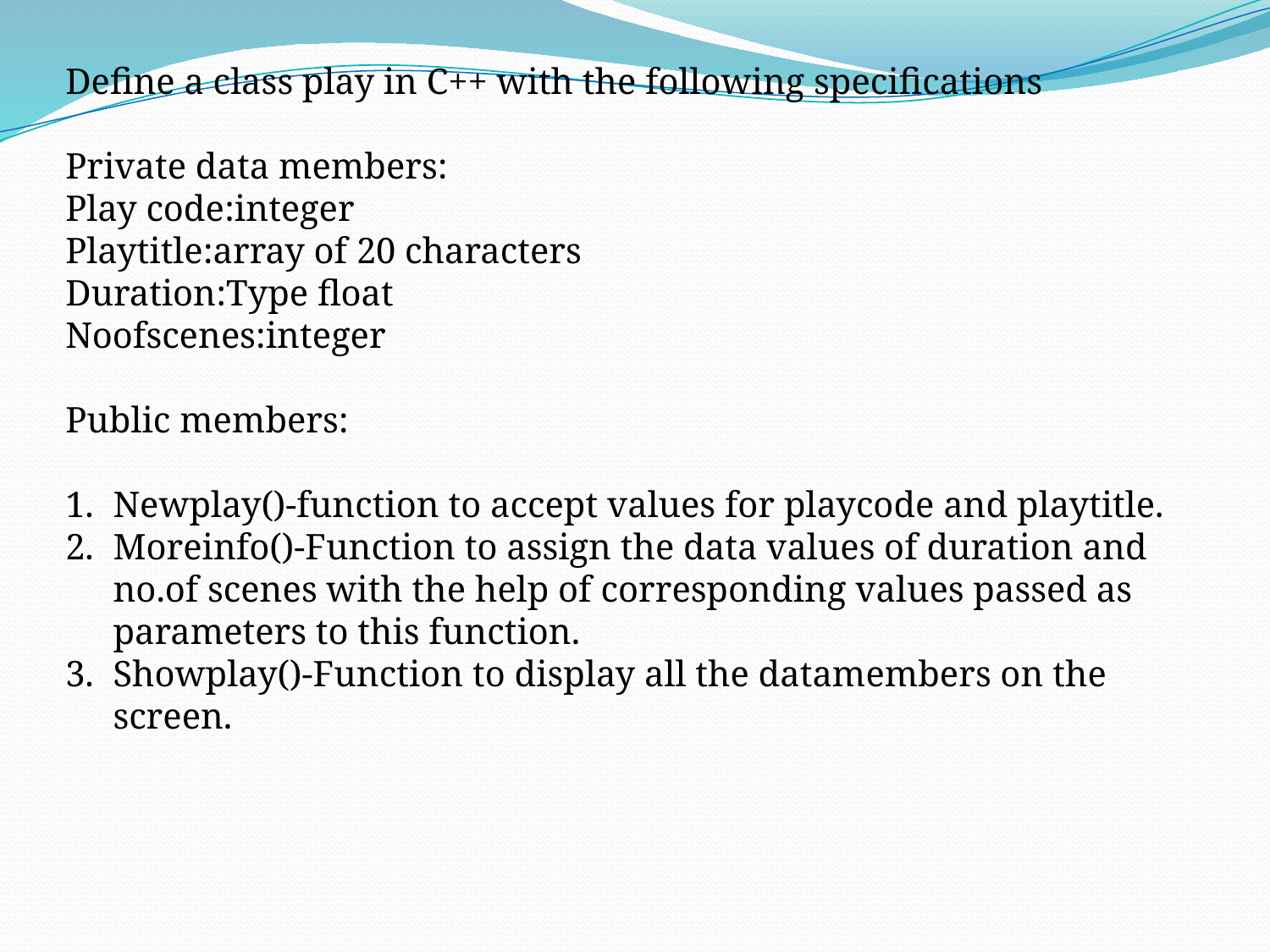

Define a class play in C++ with the following specifications

Private data members:
Play code:integer
Playtitle:array of 20 characters
Duration:Type float
Noofscenes:integer

Public members:

Newplay()-function to accept values for playcode and playtitle.
Moreinfo()-Function to assign the data values of duration and no.of scenes with the help of corresponding values passed as parameters to this function.
Showplay()-Function to display all the datamembers on the screen.